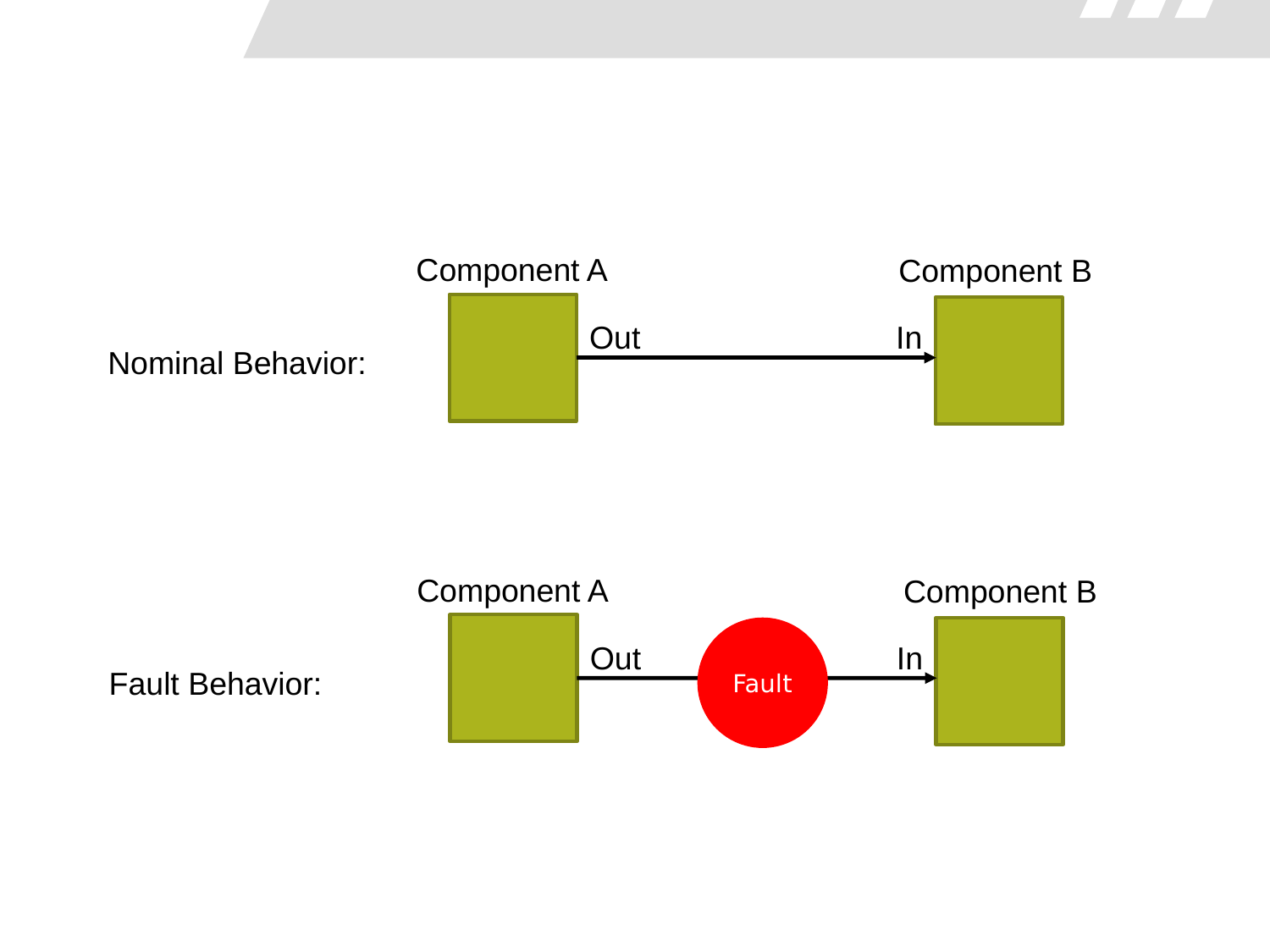

Component A
Component B

Out
In
Nominal Behavior:
Component A
Component B

Fault
Out
In
Fault Behavior: